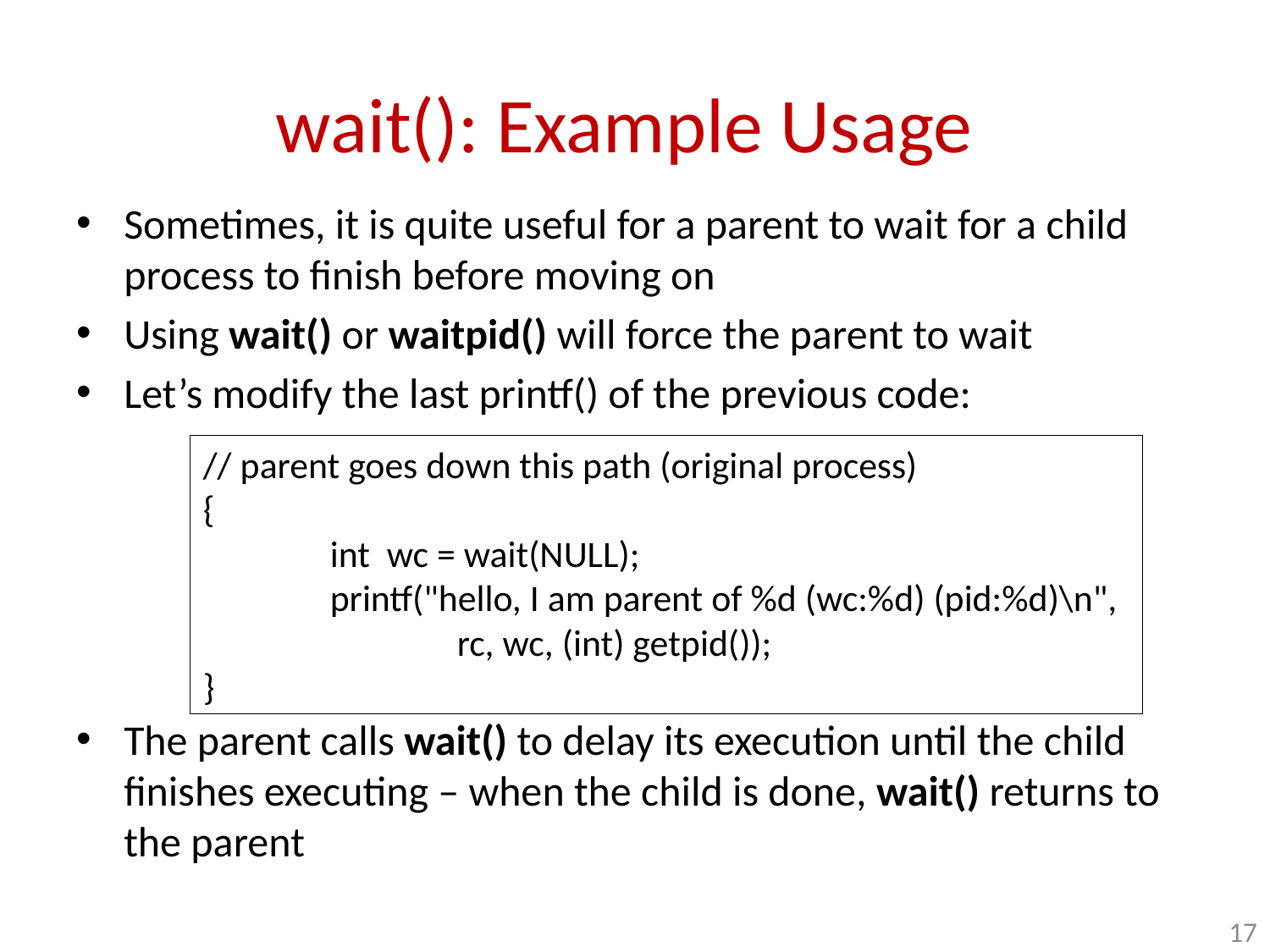

# wait(): Example Usage
Sometimes, it is quite useful for a parent to wait for a child process to finish before moving on
Using wait() or waitpid() will force the parent to wait
Let’s modify the last printf() of the previous code:

The parent calls wait() to delay its execution until the child finishes executing – when the child is done, wait() returns to the parent
// parent goes down this path (original process)
{
	int  wc = wait(NULL);
	printf("hello, I am parent of %d (wc:%d) (pid:%d)\n",
		rc, wc, (int) getpid());
}